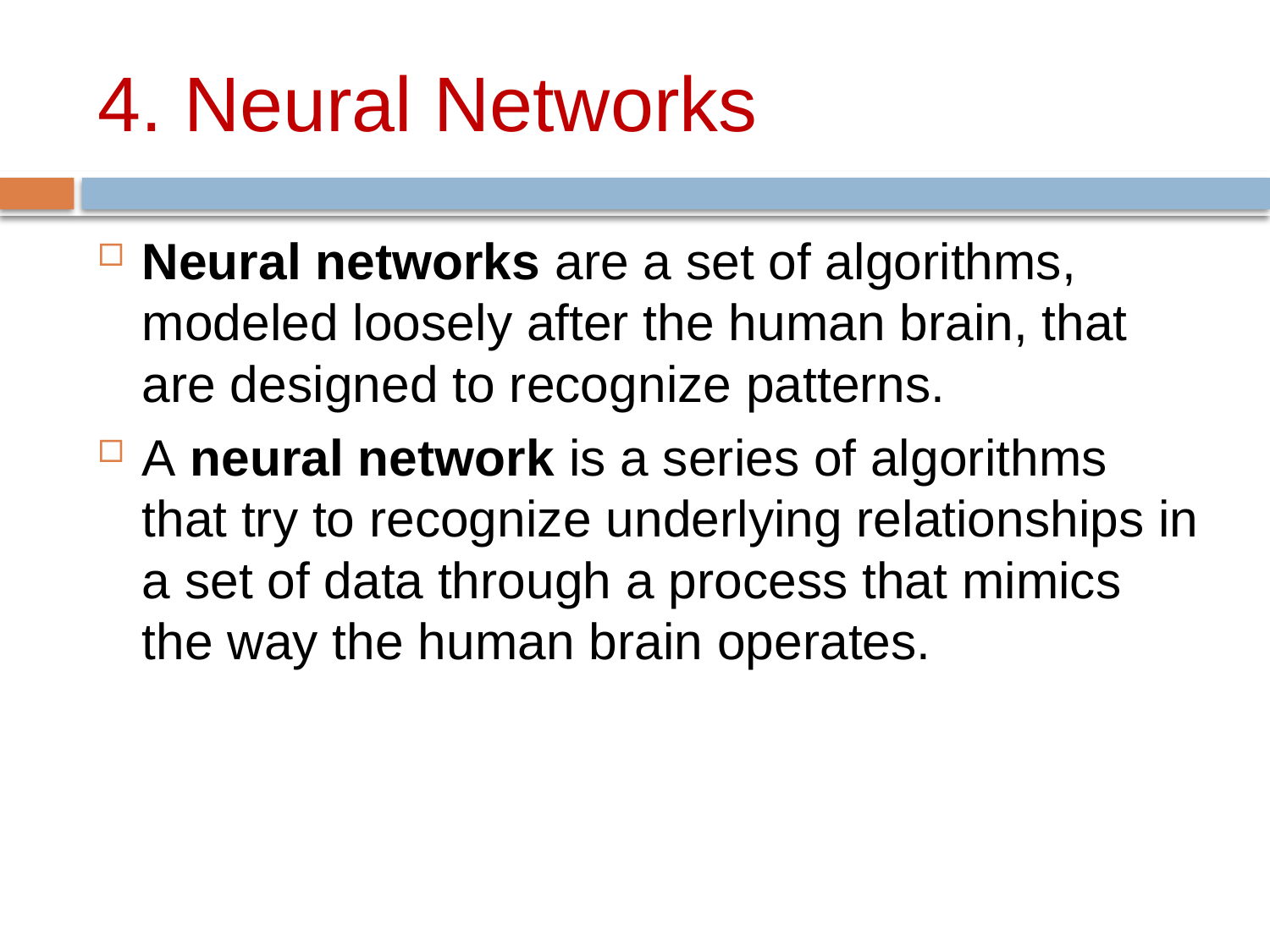

# 4. Neural Networks
Neural networks are a set of algorithms, modeled loosely after the human brain, that are designed to recognize patterns.
A neural network is a series of algorithms that try to recognize underlying relationships in a set of data through a process that mimics the way the human brain operates.